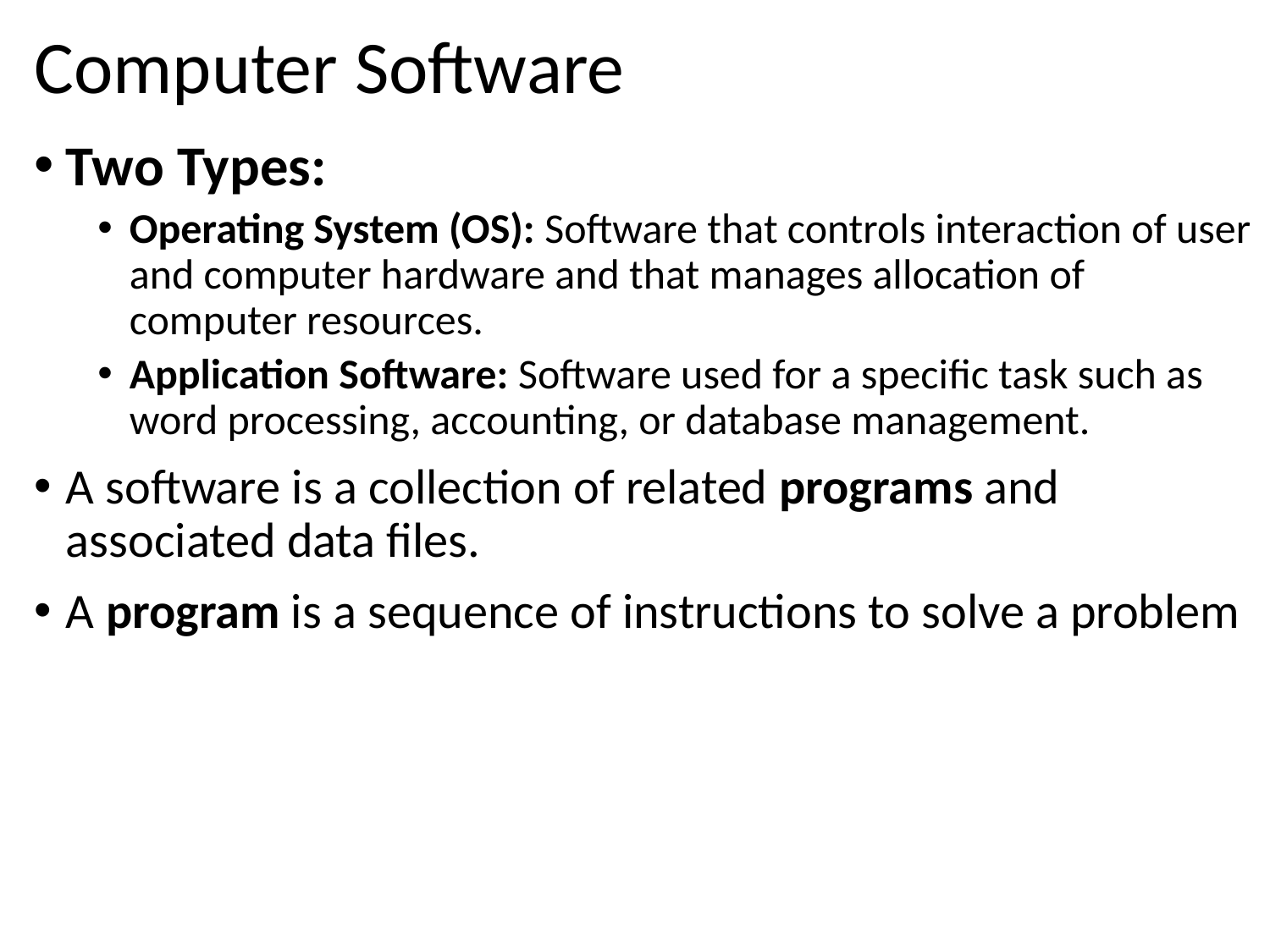

# Computer Software
Two Types:
Operating System (OS): Software that controls interaction of user and computer hardware and that manages allocation of computer resources.
Application Software: Software used for a specific task such as word processing, accounting, or database management.
A software is a collection of related programs and associated data files.
A program is a sequence of instructions to solve a problem